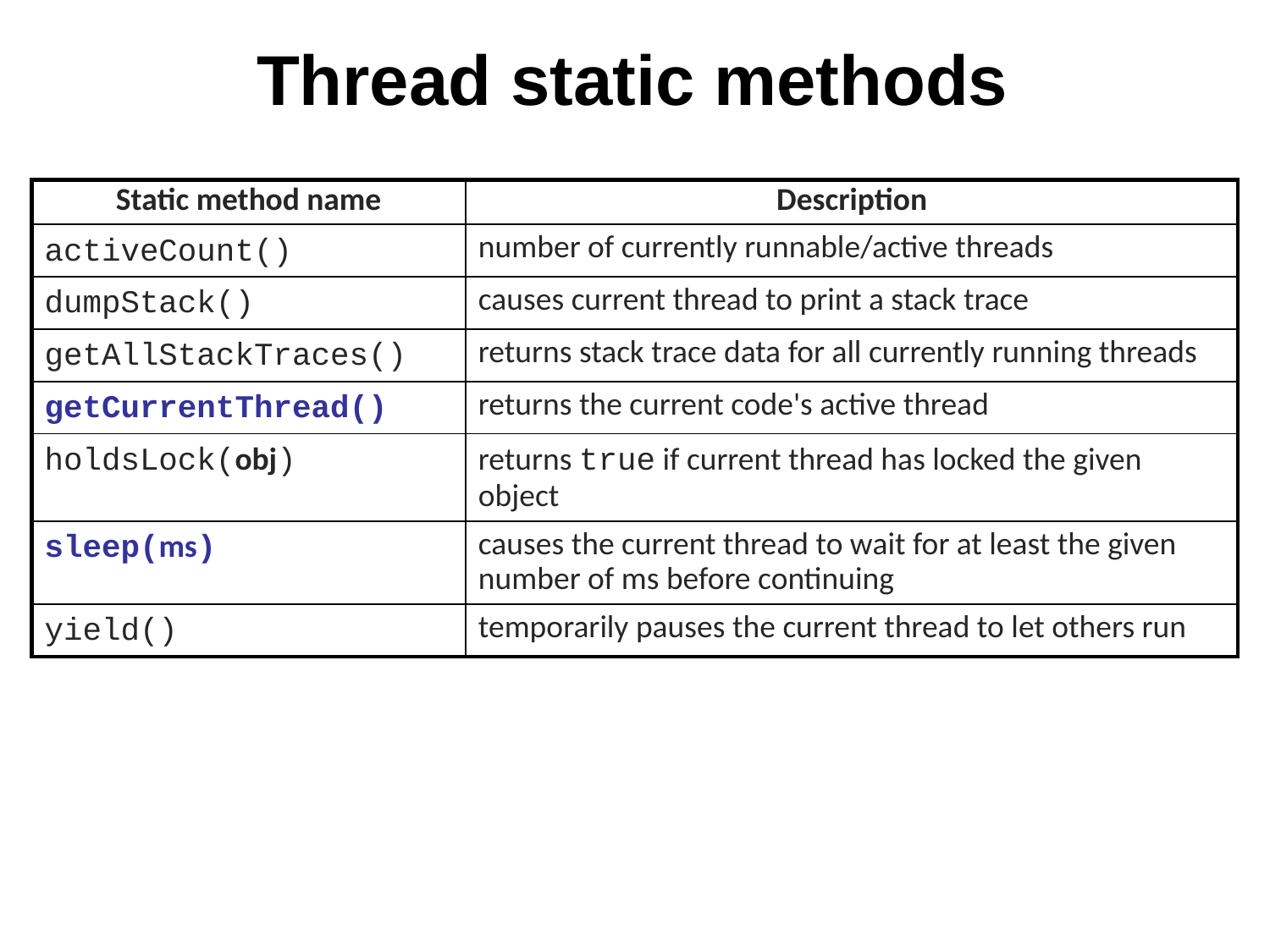

# Thread static methods
| Static method name | Description |
| --- | --- |
| activeCount() | number of currently runnable/active threads |
| dumpStack() | causes current thread to print a stack trace |
| getAllStackTraces() | returns stack trace data for all currently running threads |
| getCurrentThread() | returns the current code's active thread |
| holdsLock(obj) | returns true if current thread has locked the given object |
| sleep(ms) | causes the current thread to wait for at least the given number of ms before continuing |
| yield() | temporarily pauses the current thread to let others run |